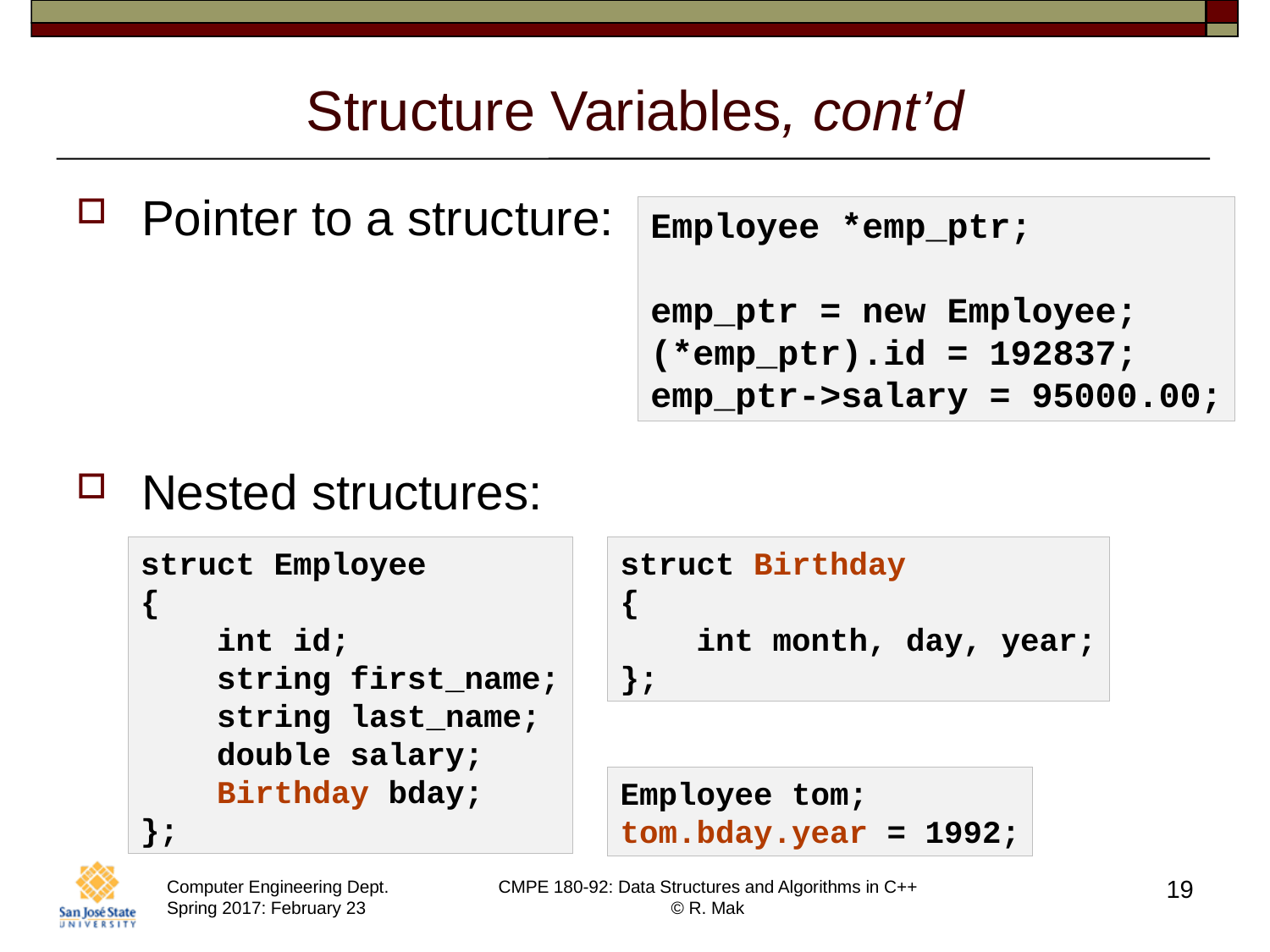

# Structure Variables, cont’d
Pointer to a structure:

Nested structures:
Employee *emp_ptr;

emp_ptr = new Employee;
(*emp_ptr).id = 192837;
emp_ptr->salary = 95000.00;
struct Employee
{
    int id;
    string first_name;
    string last_name;
    double salary;
    Birthday bday;
};
struct Birthday
{
    int month, day, year;
};
Employee tom;
tom.bday.year = 1992;
19